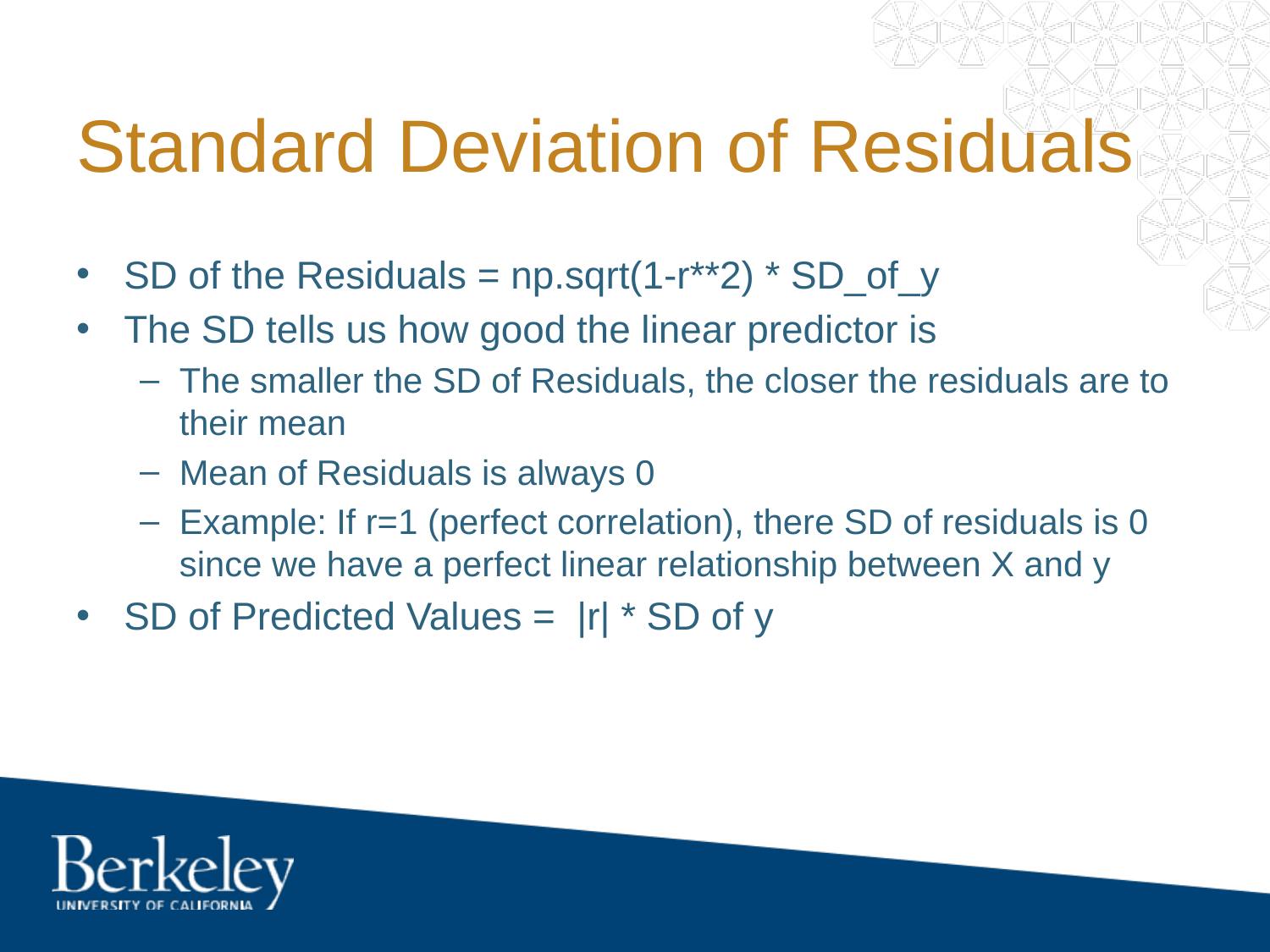

# Standard Deviation of Residuals
SD of the Residuals = np.sqrt(1-r**2) * SD_of_y
The SD tells us how good the linear predictor is
The smaller the SD of Residuals, the closer the residuals are to their mean
Mean of Residuals is always 0
Example: If r=1 (perfect correlation), there SD of residuals is 0 since we have a perfect linear relationship between X and y
SD of Predicted Values =  |r| * SD of y